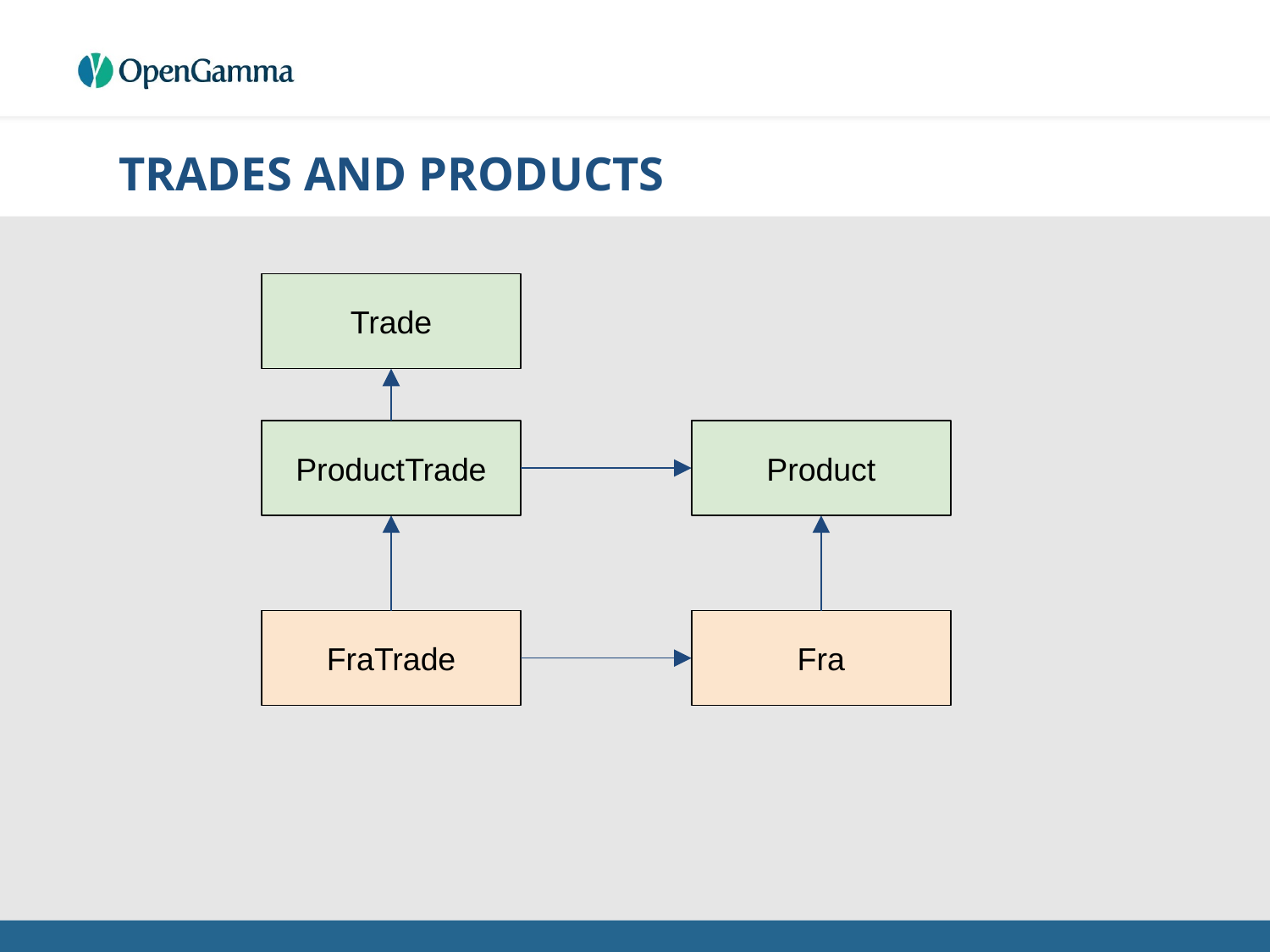

# TRADES AND PRODUCTS
Trade
ProductTrade
Product
FraTrade
Fra